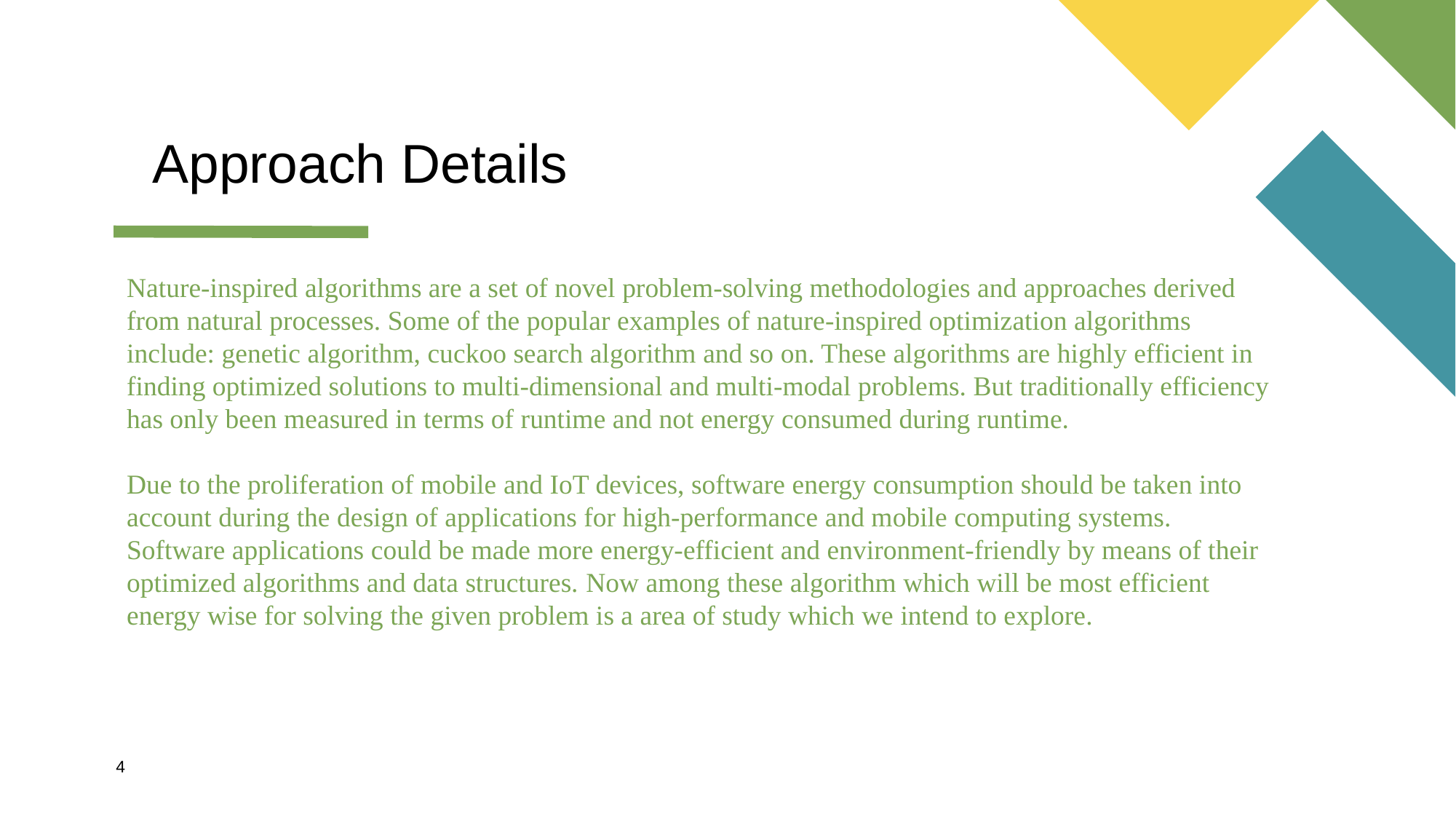

Approach Details
Nature-inspired algorithms are a set of novel problem-solving methodologies and approaches derived from natural processes. Some of the popular examples of nature-inspired optimization algorithms include: genetic algorithm, cuckoo search algorithm and so on. These algorithms are highly efficient in finding optimized solutions to multi-dimensional and multi-modal problems. But traditionally efficiency has only been measured in terms of runtime and not energy consumed during runtime.

Due to the proliferation of mobile and IoT devices, software energy consumption should be taken into account during the design of applications for high-performance and mobile computing systems. Software applications could be made more energy-efficient and environment-friendly by means of their optimized algorithms and data structures. Now among these algorithm which will be most efficient energy wise for solving the given problem is a area of study which we intend to explore.
4